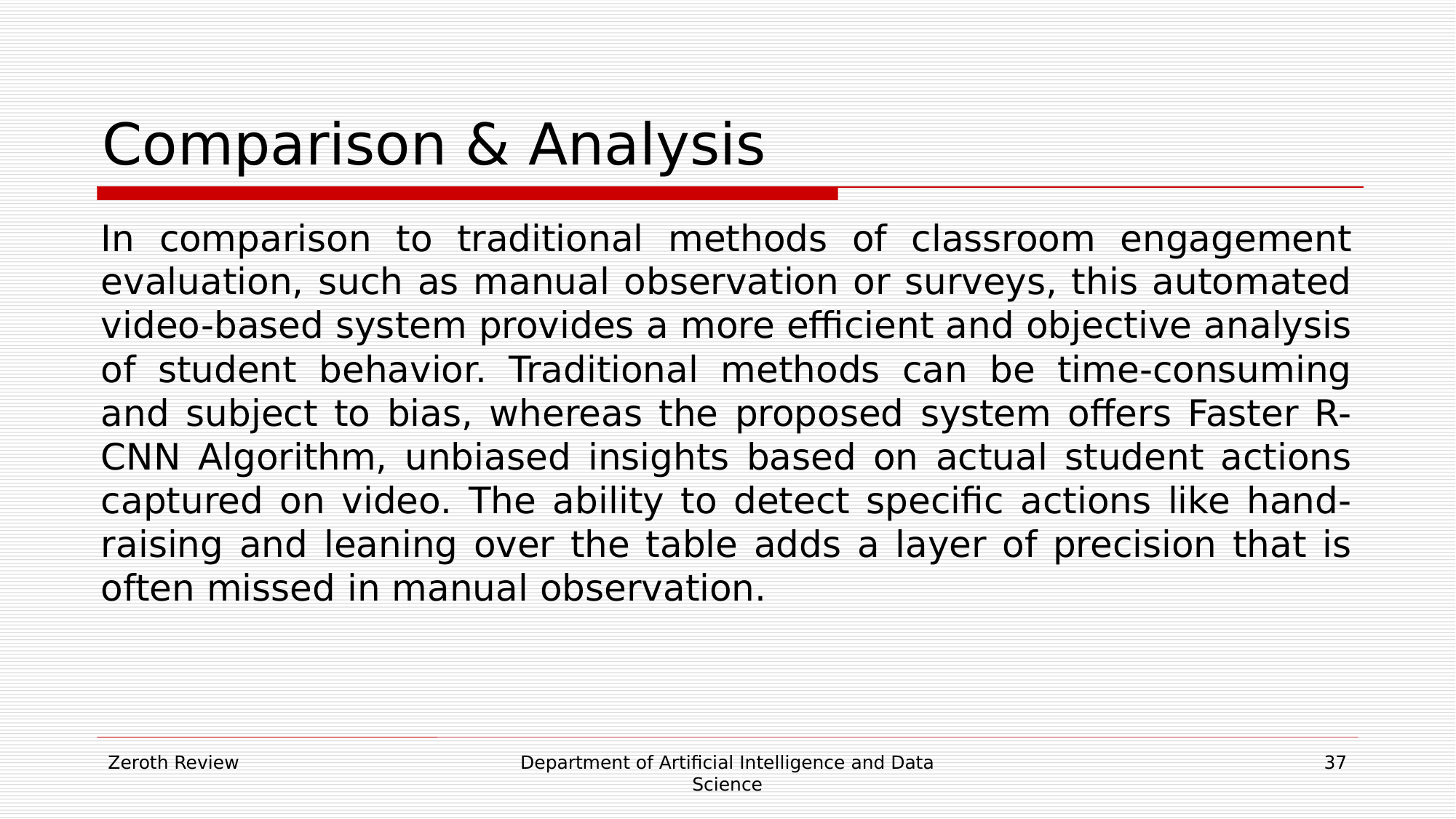

# Comparison & Analysis
In comparison to traditional methods of classroom engagement evaluation, such as manual observation or surveys, this automated video-based system provides a more efficient and objective analysis of student behavior. Traditional methods can be time-consuming and subject to bias, whereas the proposed system offers Faster R-CNN Algorithm, unbiased insights based on actual student actions captured on video. The ability to detect specific actions like hand-raising and leaning over the table adds a layer of precision that is often missed in manual observation.

Zeroth Review
Department of Artificial Intelligence and Data Science
37